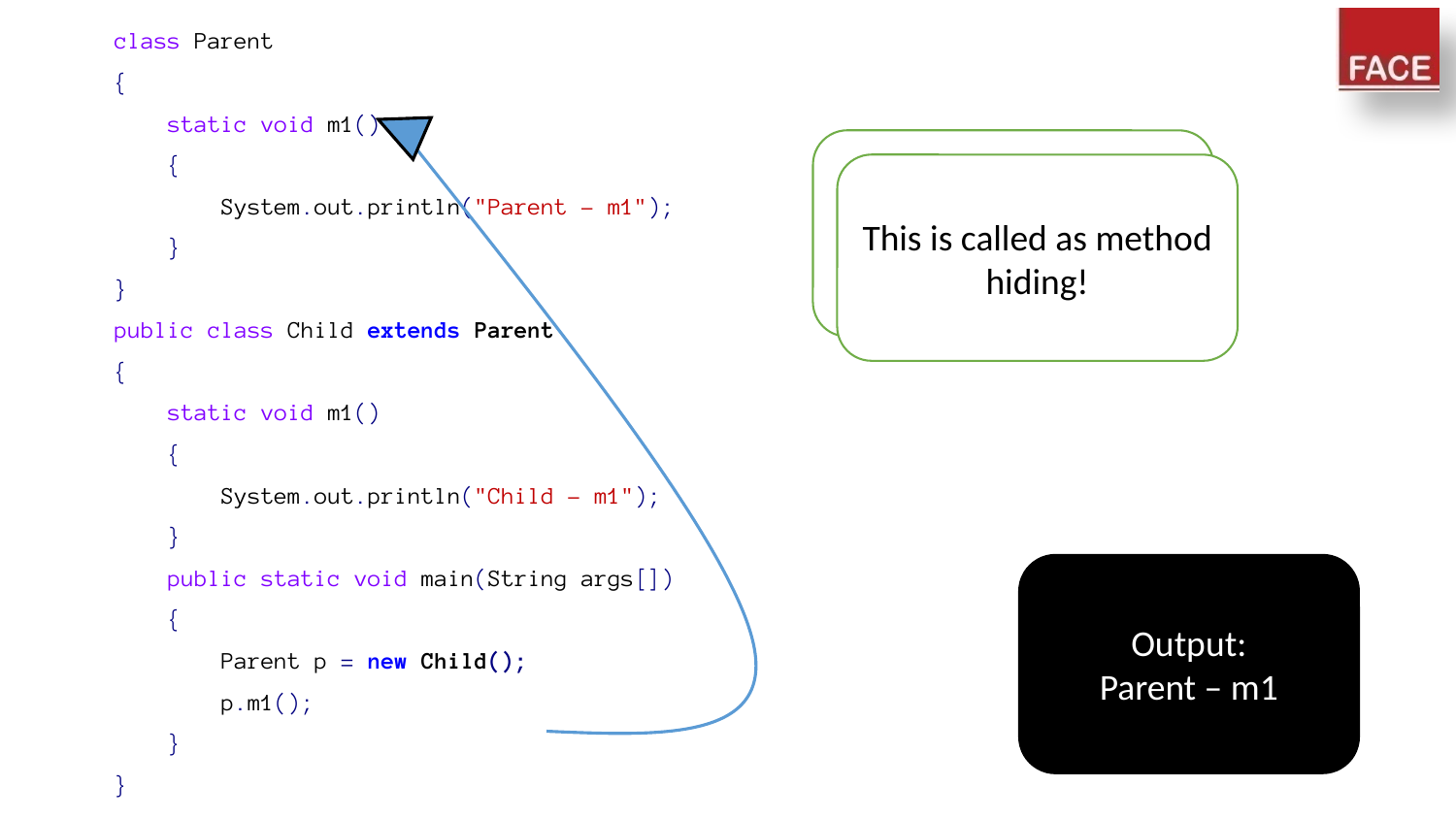

class Parent
{
    static void m1()
    {
        System.out.println("Parent - m1");
    }
}
public class Child extends Parent
{
    static void m1()
    {
        System.out.println("Child - m1");
    }
    public static void main(String args[])
    {
        Parent p = new Child();
        p.m1();
    }
}

Static methods cannot be overridden, as static methods are specific to class and not to objects
This is called as method hiding!
Output:
Parent – m1